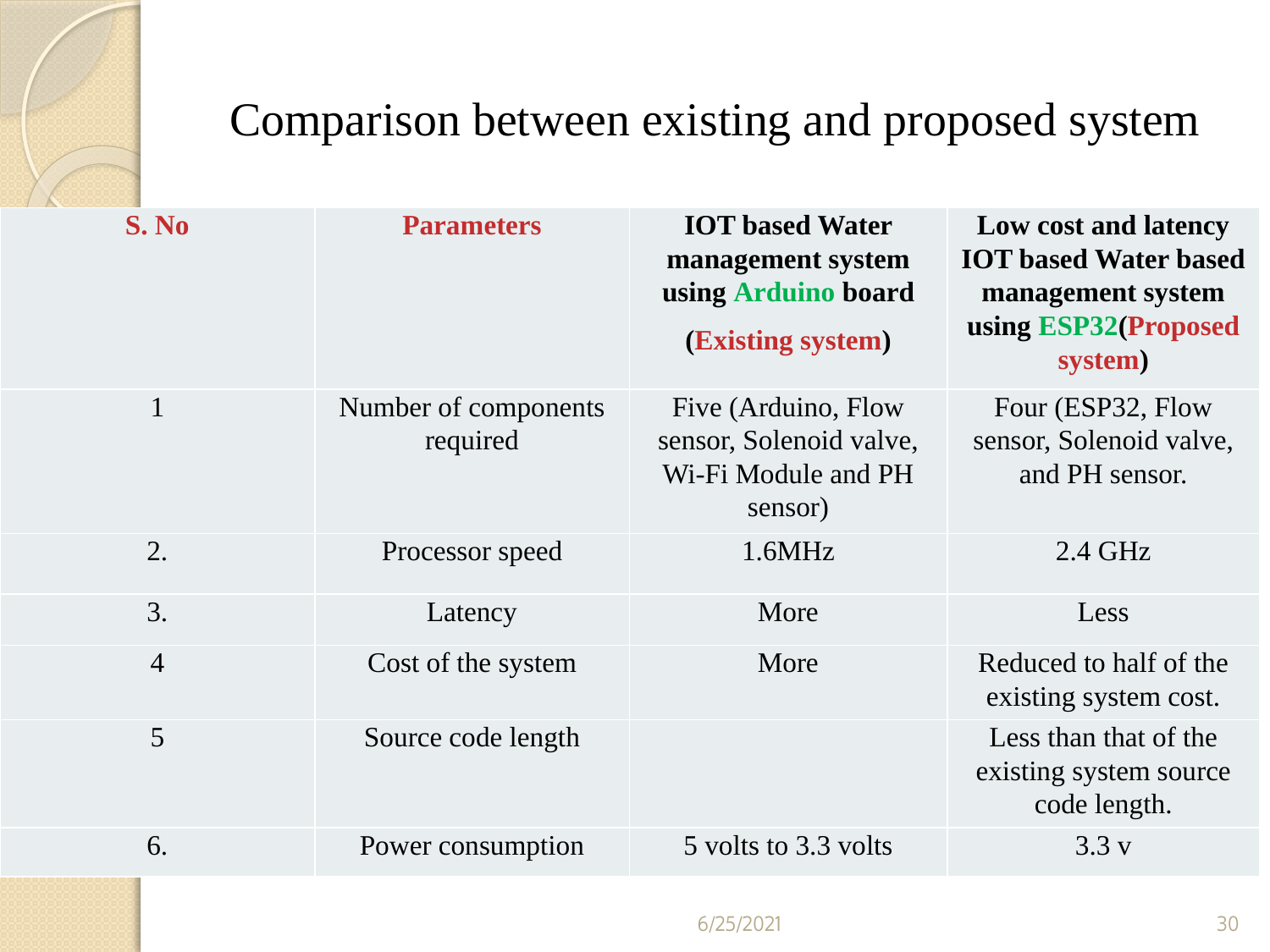

# Comparison between existing and proposed system
| S. No | Parameters | IOT based Water management system using Arduino board (Existing system) | Low cost and latency IOT based Water based management system using ESP32(Proposed system) |
| --- | --- | --- | --- |
| 1 | Number of components required | Five (Arduino, Flow sensor, Solenoid valve, Wi-Fi Module and PH sensor) | Four (ESP32, Flow sensor, Solenoid valve, and PH sensor. |
| 2. | Processor speed | 1.6MHz | 2.4 GHz |
| 3. | Latency | More | Less |
| 4 | Cost of the system | More | Reduced to half of the existing system cost. |
| 5 | Source code length |  | Less than that of the existing system source code length. |
| 6. | Power consumption | 5 volts to 3.3 volts | 3.3 v |
6/25/2021
30